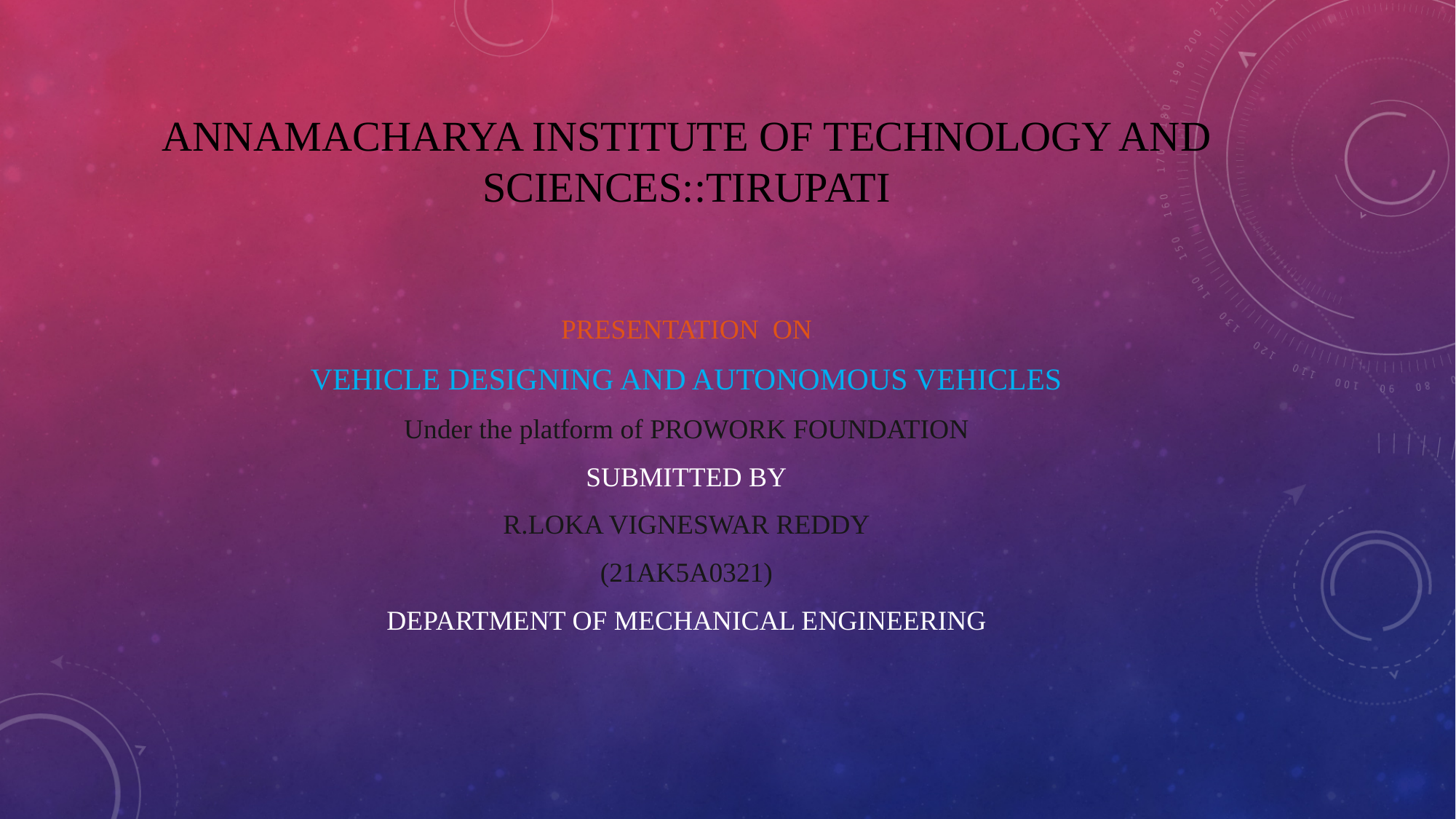

# ANNAMACHARYA INSTITUTE OF TECHNOLOGY AND SCIENCES::TIRUPATI
PRESENTATION  ON
VEHICLE DESIGNING AND AUTONOMOUS VEHICLES
Under the platform of PROWORK FOUNDATION
SUBMITTED BY
R.LOKA VIGNESWAR REDDY
(21AK5A0321)
DEPARTMENT OF MECHANICAL ENGINEERING